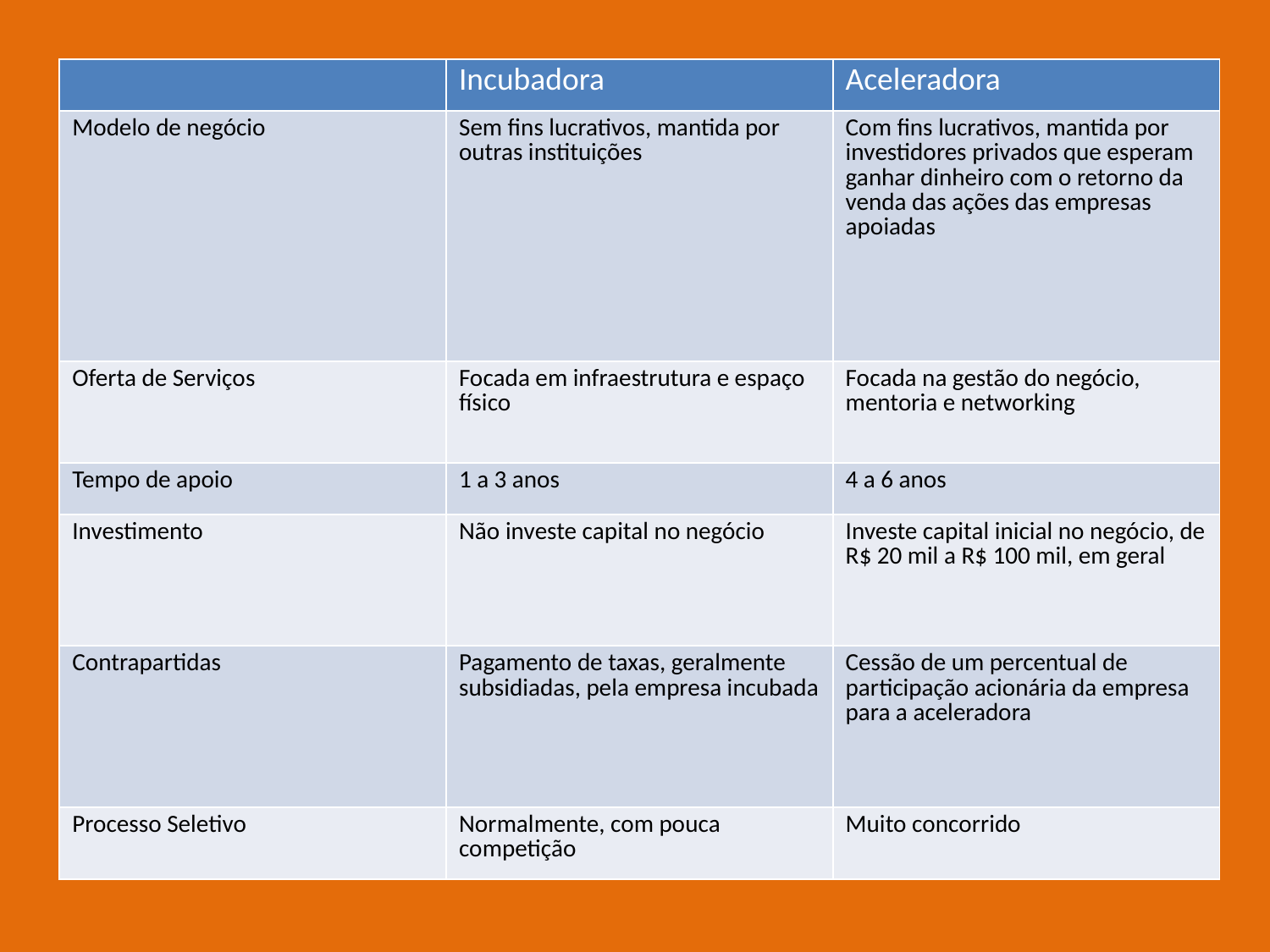

#
|  | Incubadora | Aceleradora |
| --- | --- | --- |
| Modelo de negócio | Sem fins lucrativos, mantida por outras instituições | Com fins lucrativos, mantida por investidores privados que esperam ganhar dinheiro com o retorno da venda das ações das empresas apoiadas |
| Oferta de Serviços | Focada em infraestrutura e espaço físico | Focada na gestão do negócio, mentoria e networking |
| Tempo de apoio | 1 a 3 anos | 4 a 6 anos |
| Investimento | Não investe capital no negócio | Investe capital inicial no negócio, de R$ 20 mil a R$ 100 mil, em geral |
| Contrapartidas | Pagamento de taxas, geralmente subsidiadas, pela empresa incubada | Cessão de um percentual de participação acionária da empresa para a aceleradora |
| Processo Seletivo | Normalmente, com pouca competição | Muito concorrido |